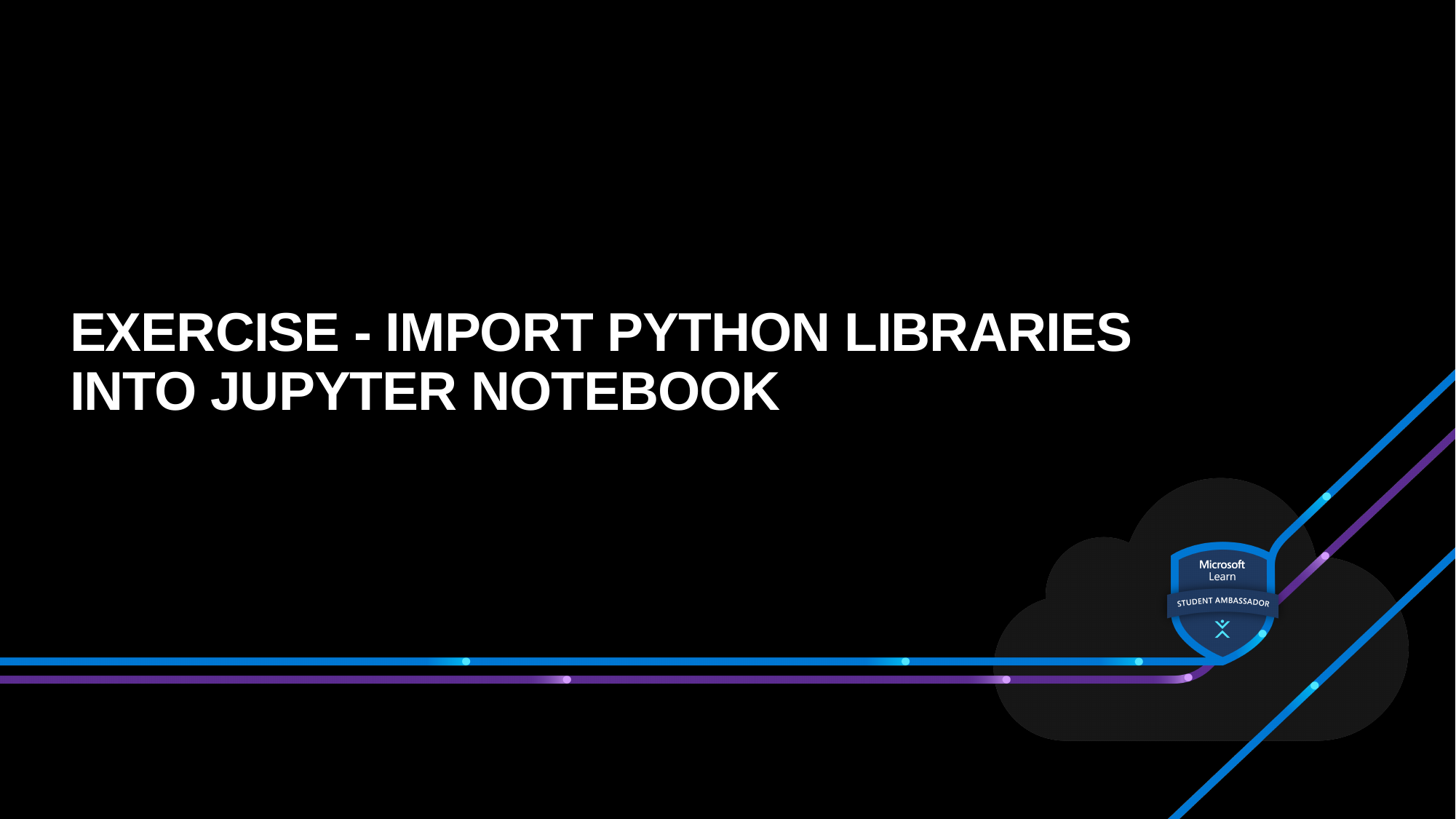

# Exercise - Import Python libraries into Jupyter Notebook